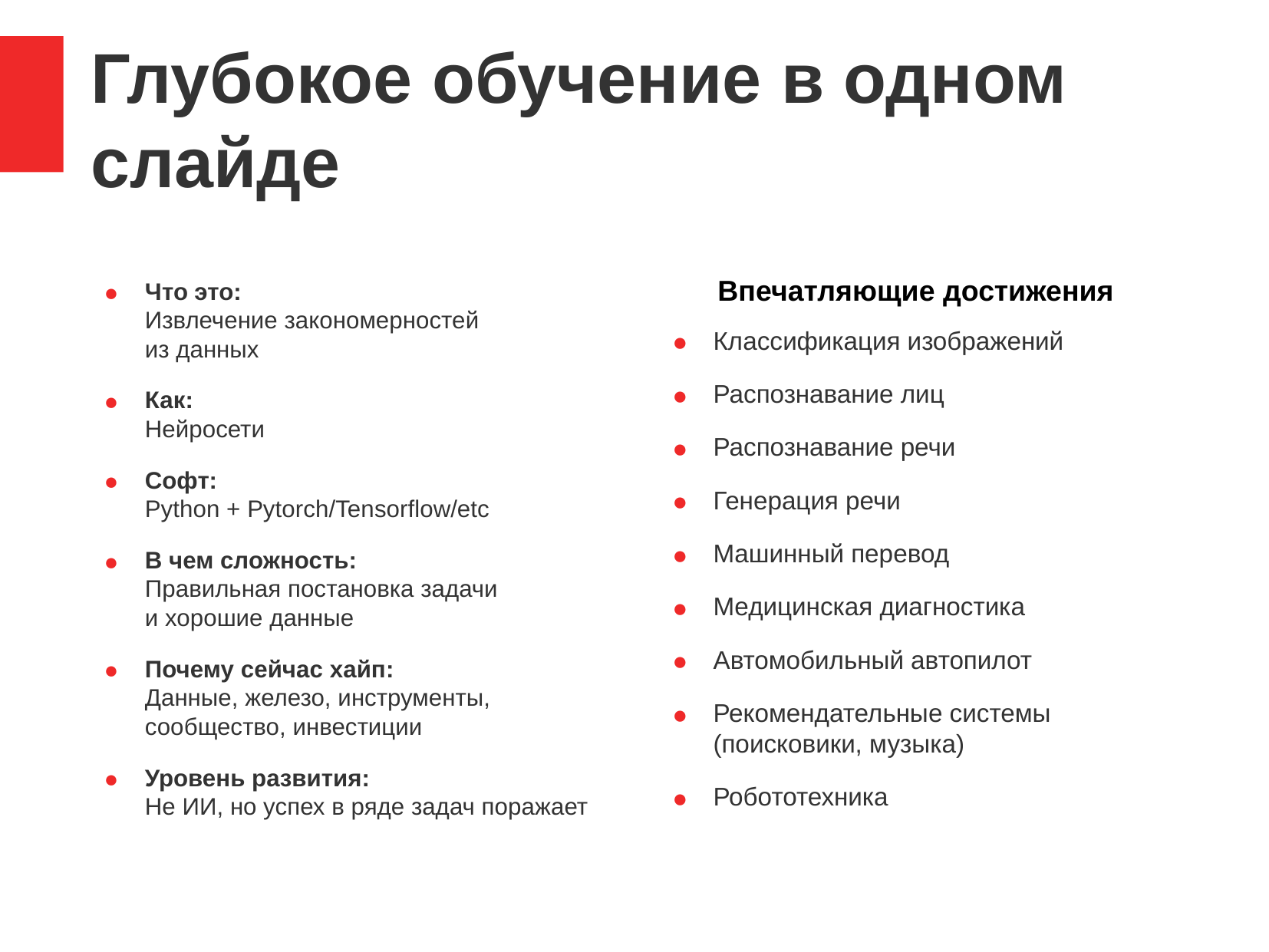

Глубокое обучение в одном слайде
Впечатляющие достижения
Что это:
Извлечение закономерностей
из данных
Как:
Нейросети
Софт:
Python + Pytorch/Tensorflow/etc
В чем сложность:
Правильная постановка задачи
и хорошие данные
Почему сейчас хайп:
Данные, железо, инструменты,
сообщество, инвестиции
Уровень развития:
Не ИИ, но успех в ряде задач поражает
Классификация изображений
Распознавание лиц
Распознавание речи
Генерация речи
Машинный перевод
Медицинская диагностика
Автомобильный автопилот
Рекомендательные системы (поисковики, музыка)
Робототехника